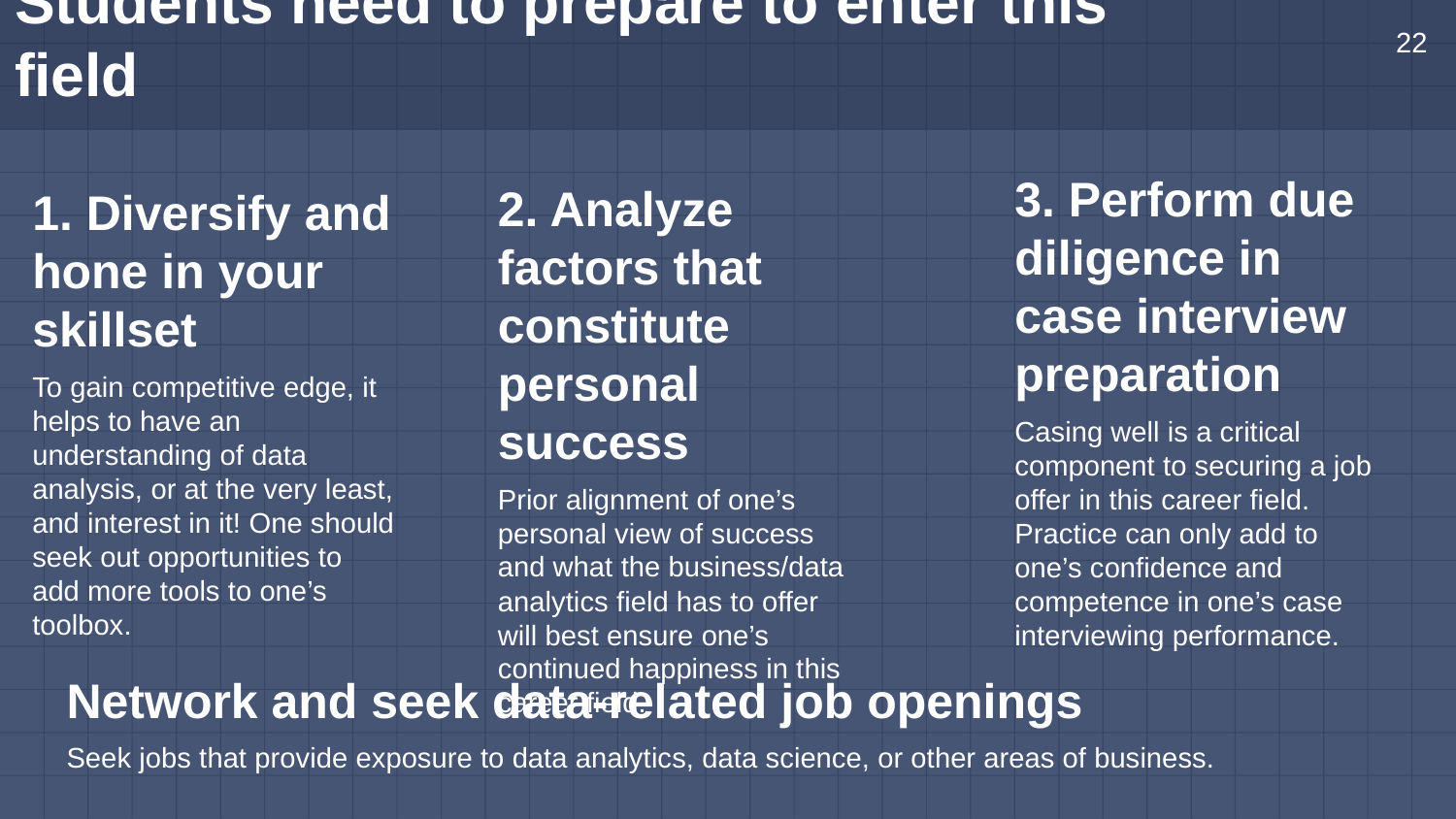

22
# Students need to prepare to enter this field
3. Perform due diligence in case interview preparation
Casing well is a critical component to securing a job offer in this career field. Practice can only add to one’s confidence and competence in one’s case interviewing performance.

2. Analyze factors that constitute personal success
Prior alignment of one’s personal view of success and what the business/data analytics field has to offer will best ensure one’s continued happiness in this career field.
1. Diversify and hone in your skillset
To gain competitive edge, it helps to have an understanding of data analysis, or at the very least, and interest in it! One should seek out opportunities to add more tools to one’s toolbox.
Network and seek data-related job openings
Seek jobs that provide exposure to data analytics, data science, or other areas of business.